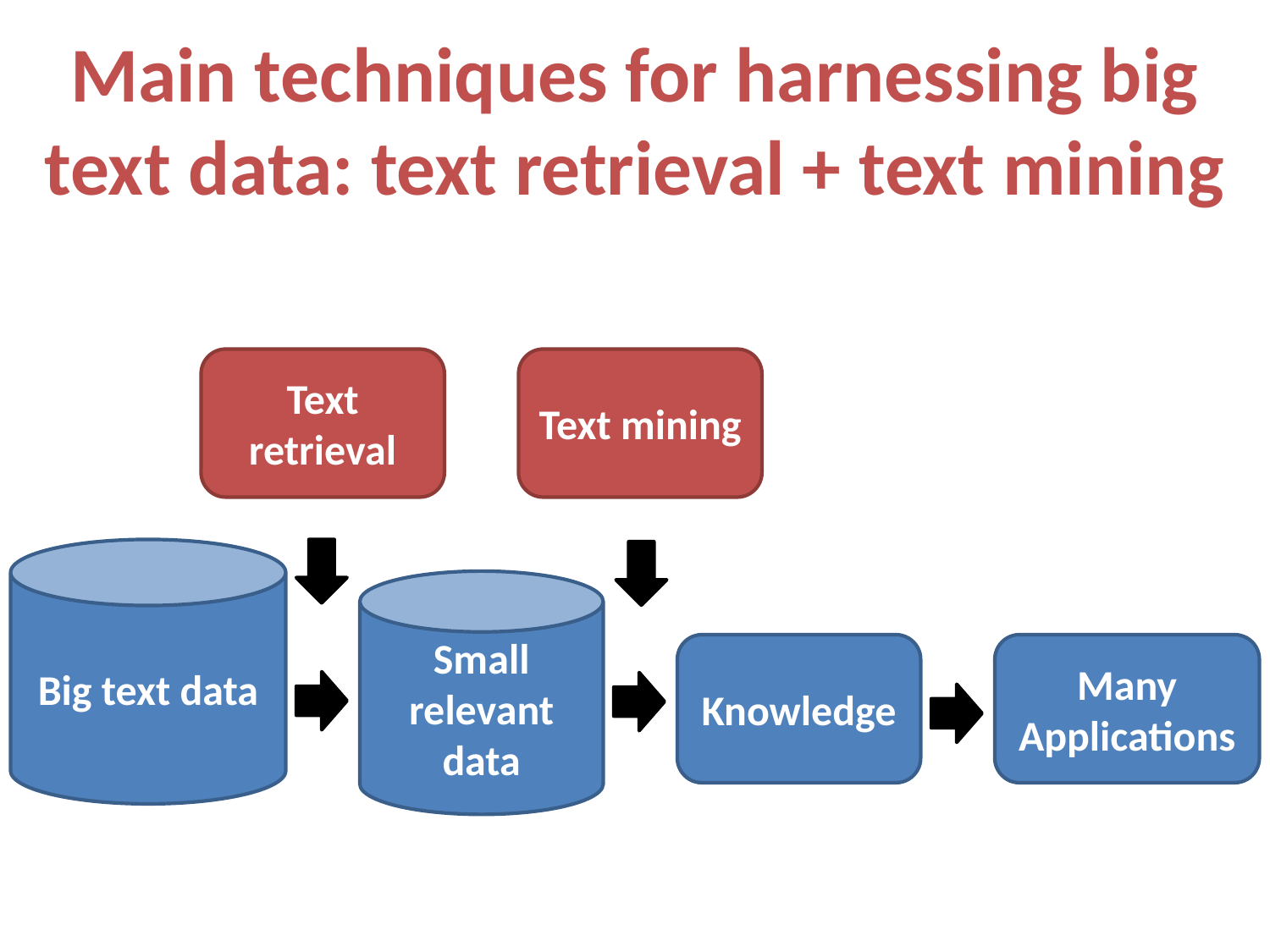

# Main techniques for harnessing big text data: text retrieval + text mining
Text retrieval
Text mining
Big text data

Small relevant data
Knowledge
Many Applications